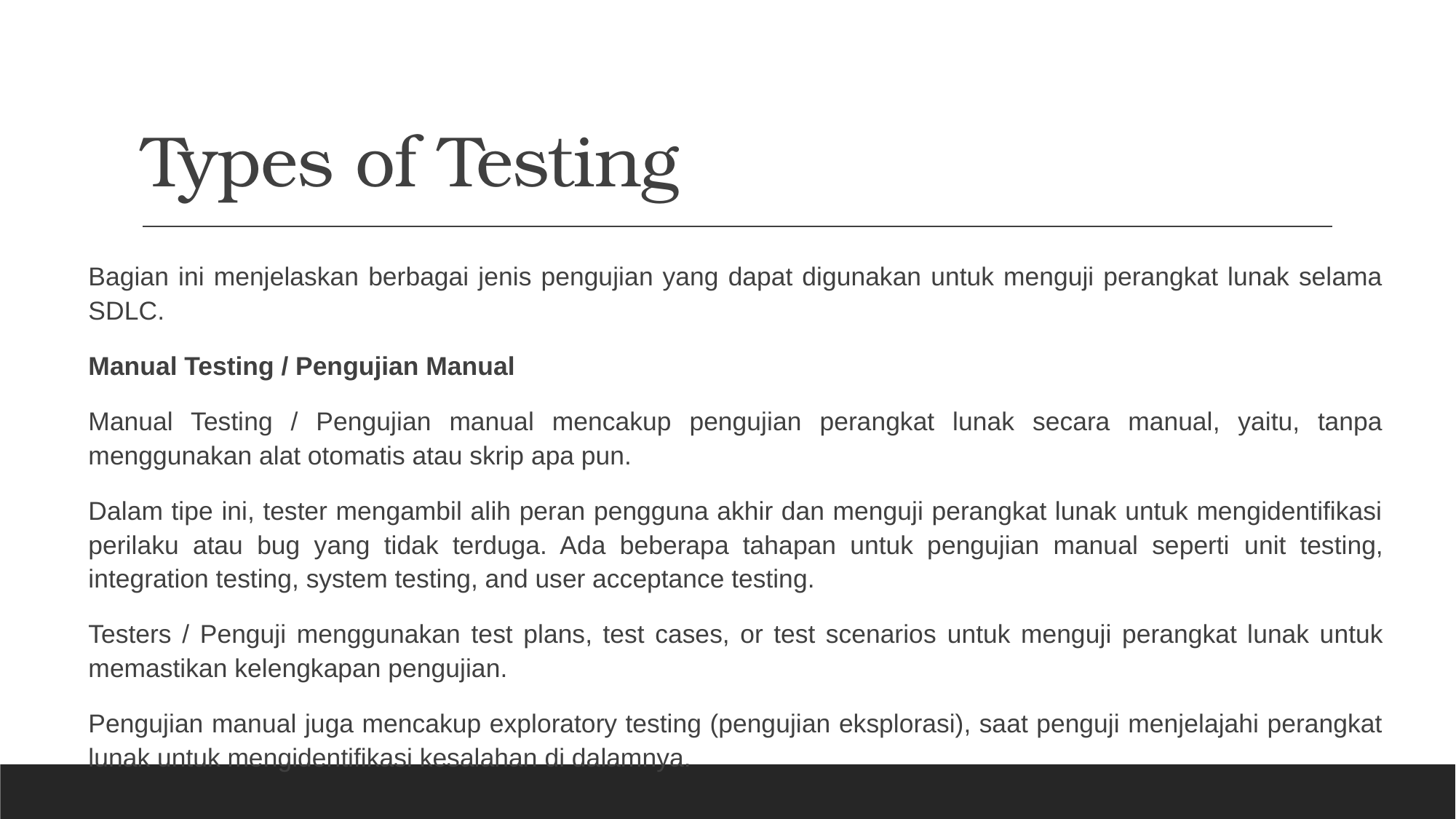

# Types of Testing
Bagian ini menjelaskan berbagai jenis pengujian yang dapat digunakan untuk menguji perangkat lunak selama SDLC.
Manual Testing / Pengujian Manual
Manual Testing / Pengujian manual mencakup pengujian perangkat lunak secara manual, yaitu, tanpa menggunakan alat otomatis atau skrip apa pun.
Dalam tipe ini, tester mengambil alih peran pengguna akhir dan menguji perangkat lunak untuk mengidentifikasi perilaku atau bug yang tidak terduga. Ada beberapa tahapan untuk pengujian manual seperti unit testing, integration testing, system testing, and user acceptance testing.
Testers / Penguji menggunakan test plans, test cases, or test scenarios untuk menguji perangkat lunak untuk memastikan kelengkapan pengujian.
Pengujian manual juga mencakup exploratory testing (pengujian eksplorasi), saat penguji menjelajahi perangkat lunak untuk mengidentifikasi kesalahan di dalamnya.